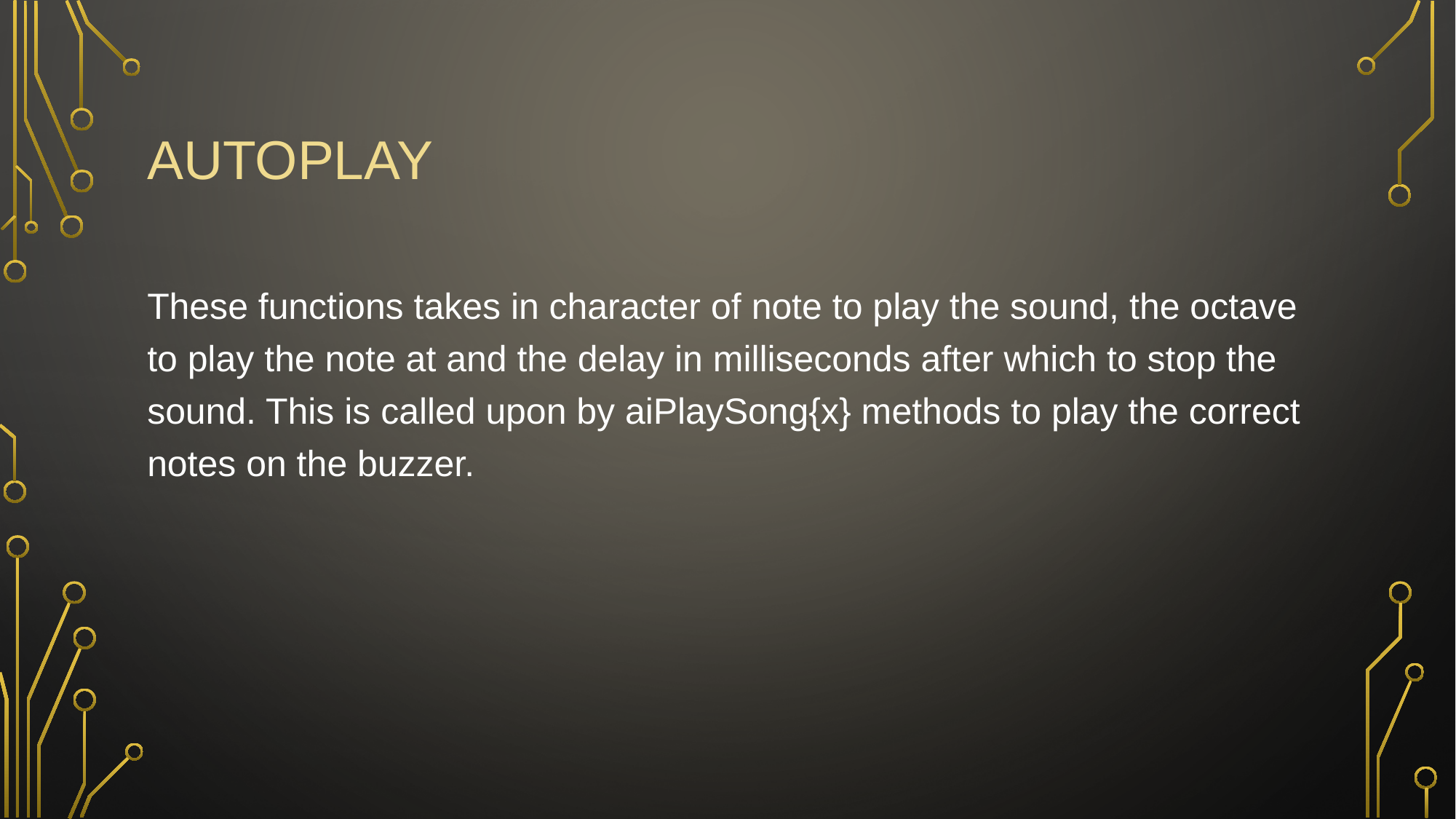

# autoPlay
These functions takes in character of note to play the sound, the octave to play the note at and the delay in milliseconds after which to stop the sound. This is called upon by aiPlaySong{x} methods to play the correct notes on the buzzer.